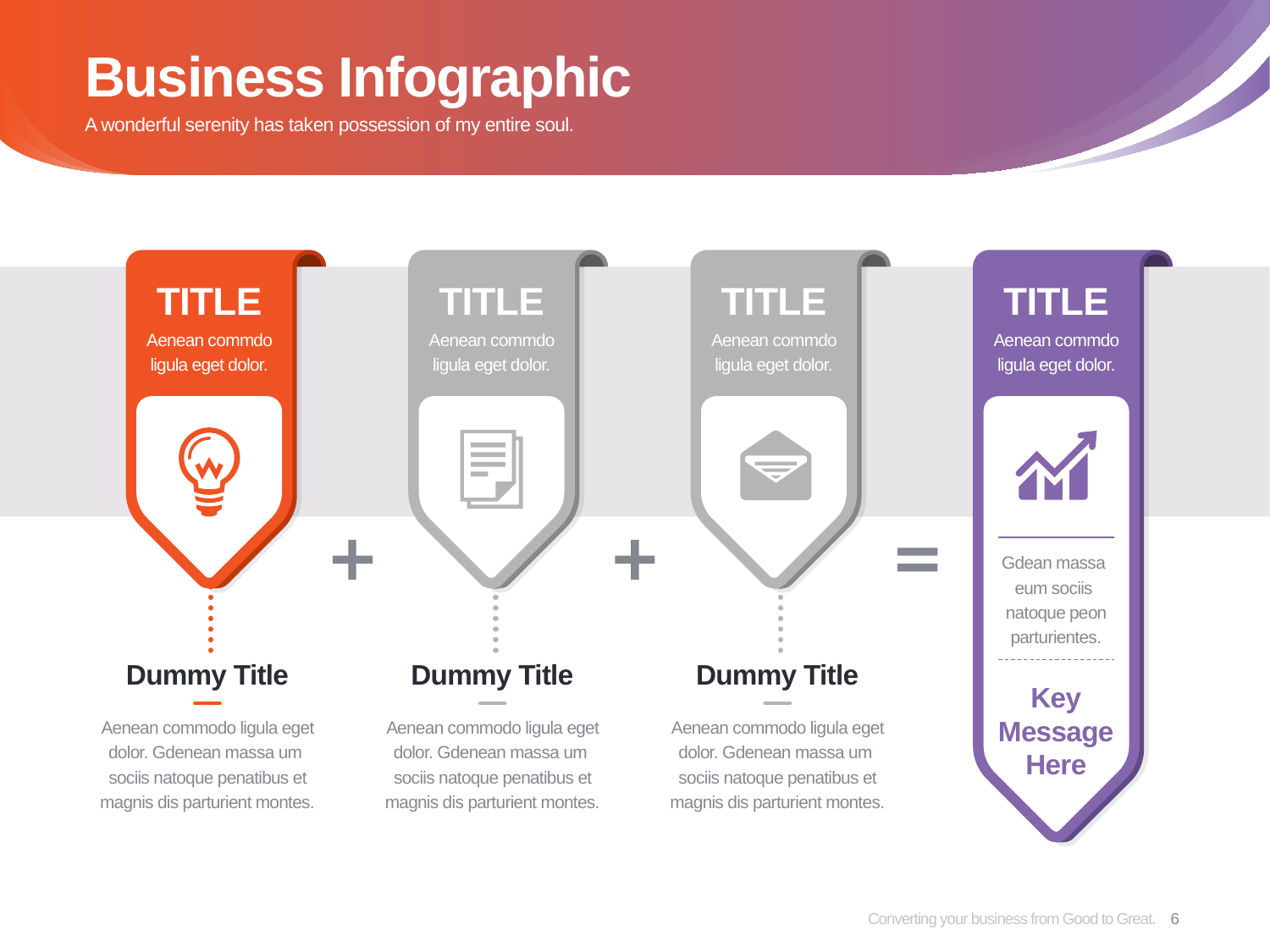

# Business Infographic
A wonderful serenity has taken possession of my entire soul.

TITLE
Aenean commdo ligula eget dolor.
TITLE
Aenean commdo ligula eget dolor.
TITLE
Aenean commdo ligula eget dolor.
TITLE
Aenean commdo ligula eget dolor.

Gdean massa
eum sociis
natoque peon parturientes.
Dummy Title
Aenean commodo ligula eget dolor. Gdenean massa um
sociis natoque penatibus et magnis dis parturient montes.
Dummy Title
Aenean commodo ligula eget dolor. Gdenean massa um
sociis natoque penatibus et magnis dis parturient montes.
Dummy Title
Aenean commodo ligula eget dolor. Gdenean massa um
sociis natoque penatibus et magnis dis parturient montes.
Key
Message
Here
Converting your business from Good to Great.
6